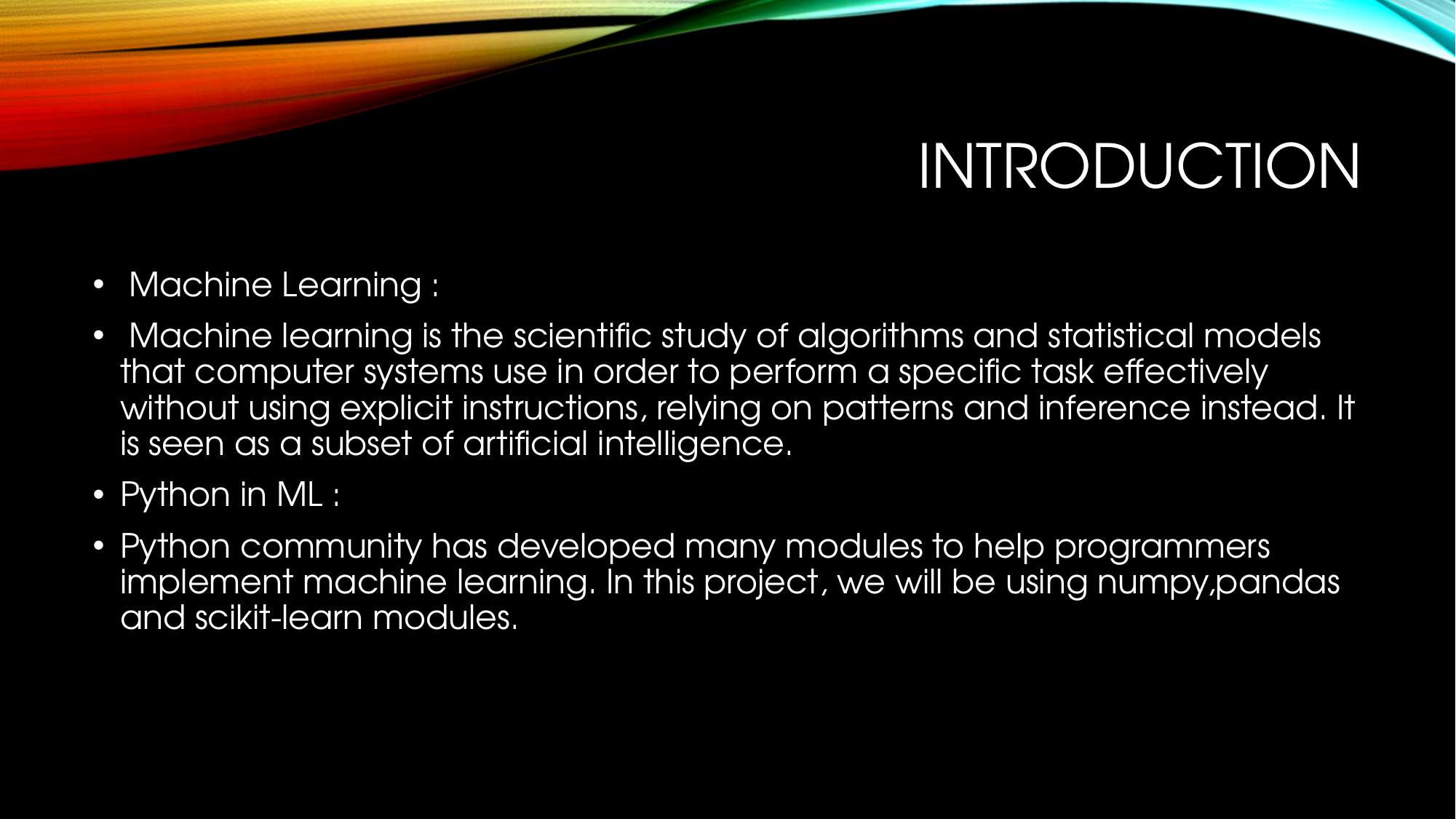

# Introduction
 Machine Learning :
 Machine learning is the scientific study of algorithms and statistical models that computer systems use in order to perform a specific task effectively without using explicit instructions, relying on patterns and inference instead. It is seen as a subset of artificial intelligence.
Python in ML :
Python community has developed many modules to help programmers implement machine learning. In this project, we will be using numpy,pandas and scikit-learn modules.